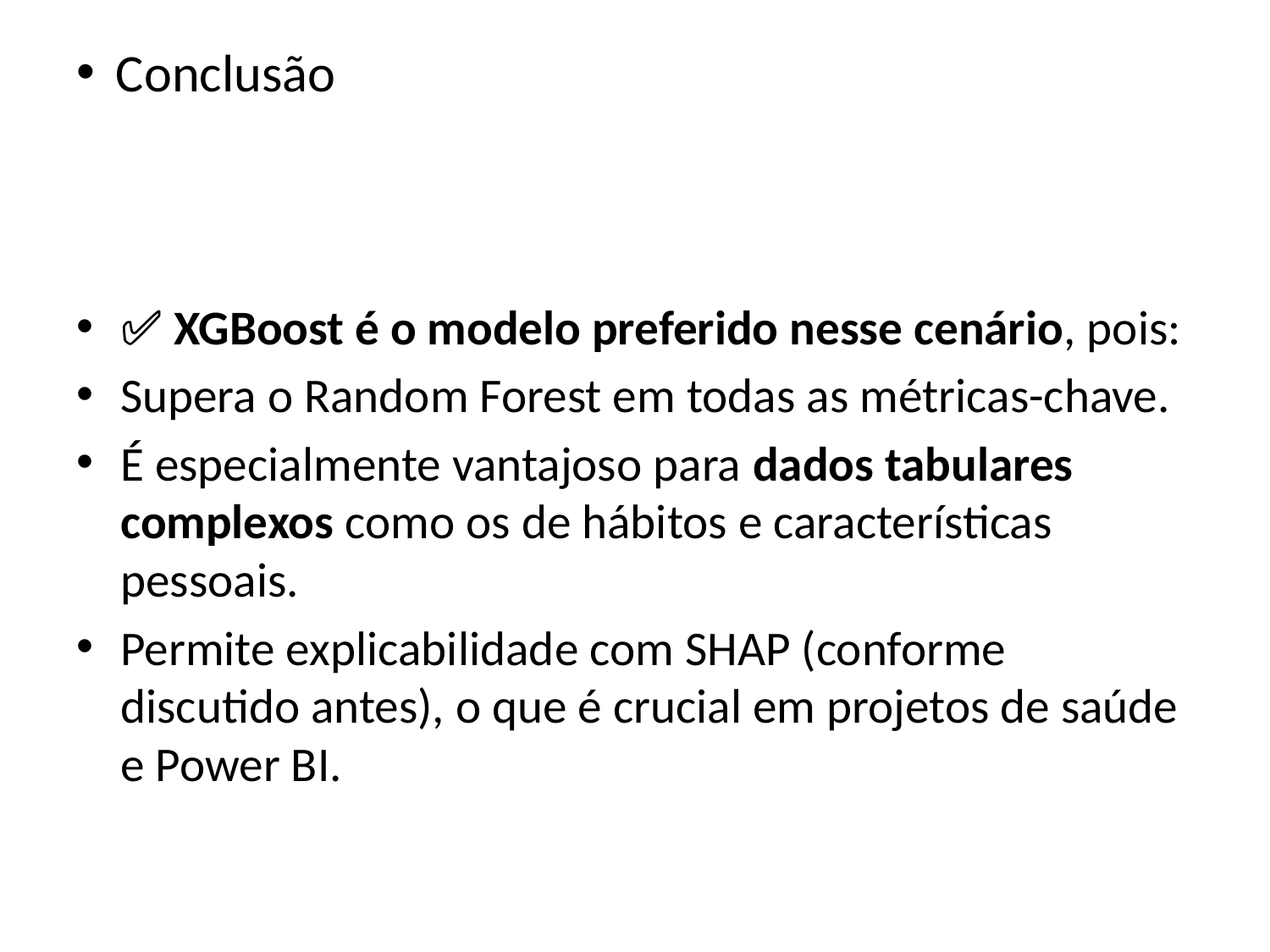

# Conclusão

✅ XGBoost é o modelo preferido nesse cenário, pois:
Supera o Random Forest em todas as métricas-chave.
É especialmente vantajoso para dados tabulares complexos como os de hábitos e características pessoais.
Permite explicabilidade com SHAP (conforme discutido antes), o que é crucial em projetos de saúde e Power BI.